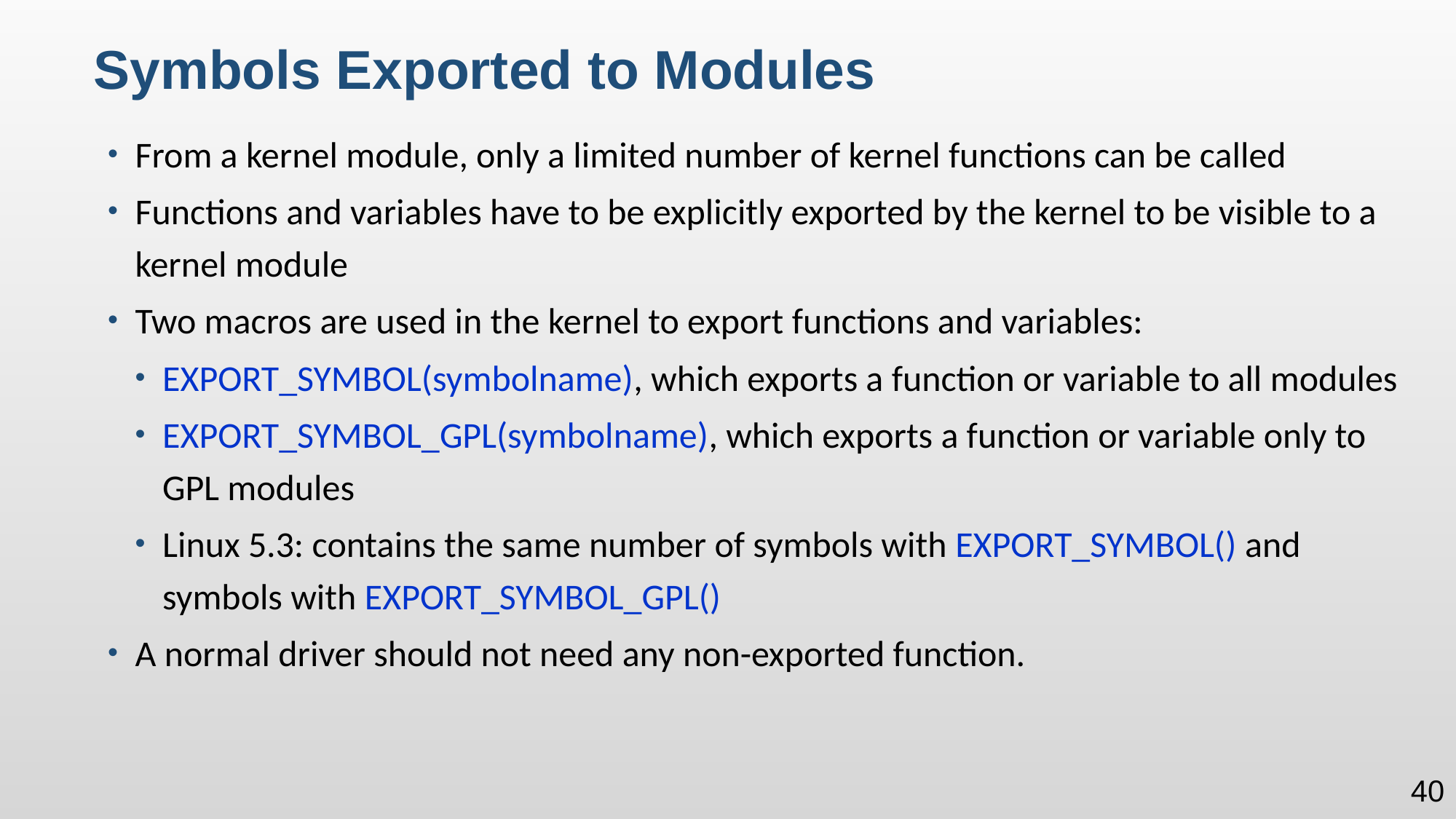

Symbols Exported to Modules
From a kernel module, only a limited number of kernel functions can be called
Functions and variables have to be explicitly exported by the kernel to be visible to a kernel module
Two macros are used in the kernel to export functions and variables:
EXPORT_SYMBOL(symbolname), which exports a function or variable to all modules
EXPORT_SYMBOL_GPL(symbolname), which exports a function or variable only to GPL modules
Linux 5.3: contains the same number of symbols with EXPORT_SYMBOL() and symbols with EXPORT_SYMBOL_GPL()
A normal driver should not need any non-exported function.
40